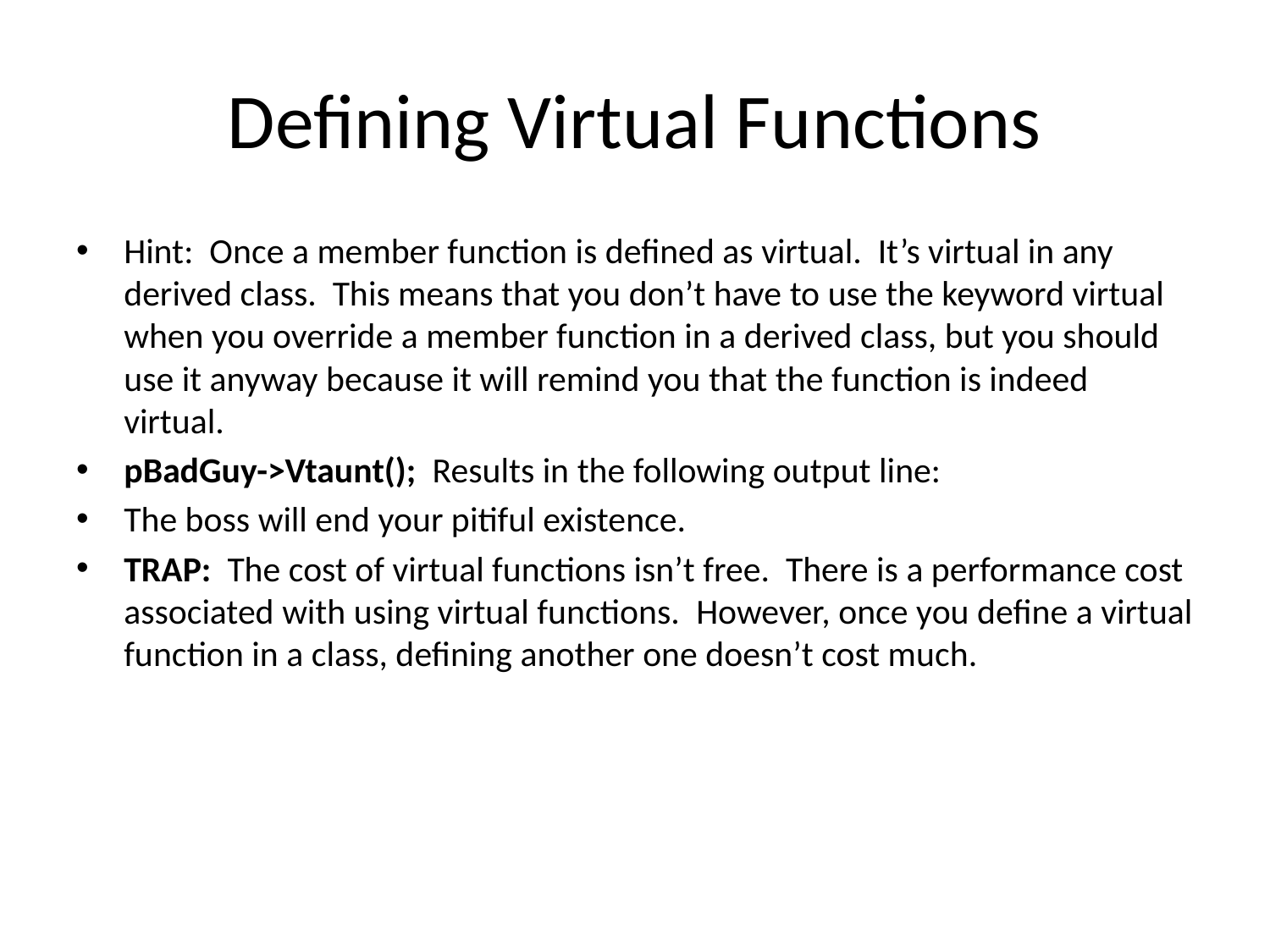

# Defining Virtual Functions
Hint:  Once a member function is defined as virtual.  It’s virtual in any derived class.  This means that you don’t have to use the keyword virtual when you override a member function in a derived class, but you should use it anyway because it will remind you that the function is indeed virtual.
pBadGuy->Vtaunt();  Results in the following output line:
The boss will end your pitiful existence.
TRAP:  The cost of virtual functions isn’t free.  There is a performance cost associated with using virtual functions.  However, once you define a virtual function in a class, defining another one doesn’t cost much.